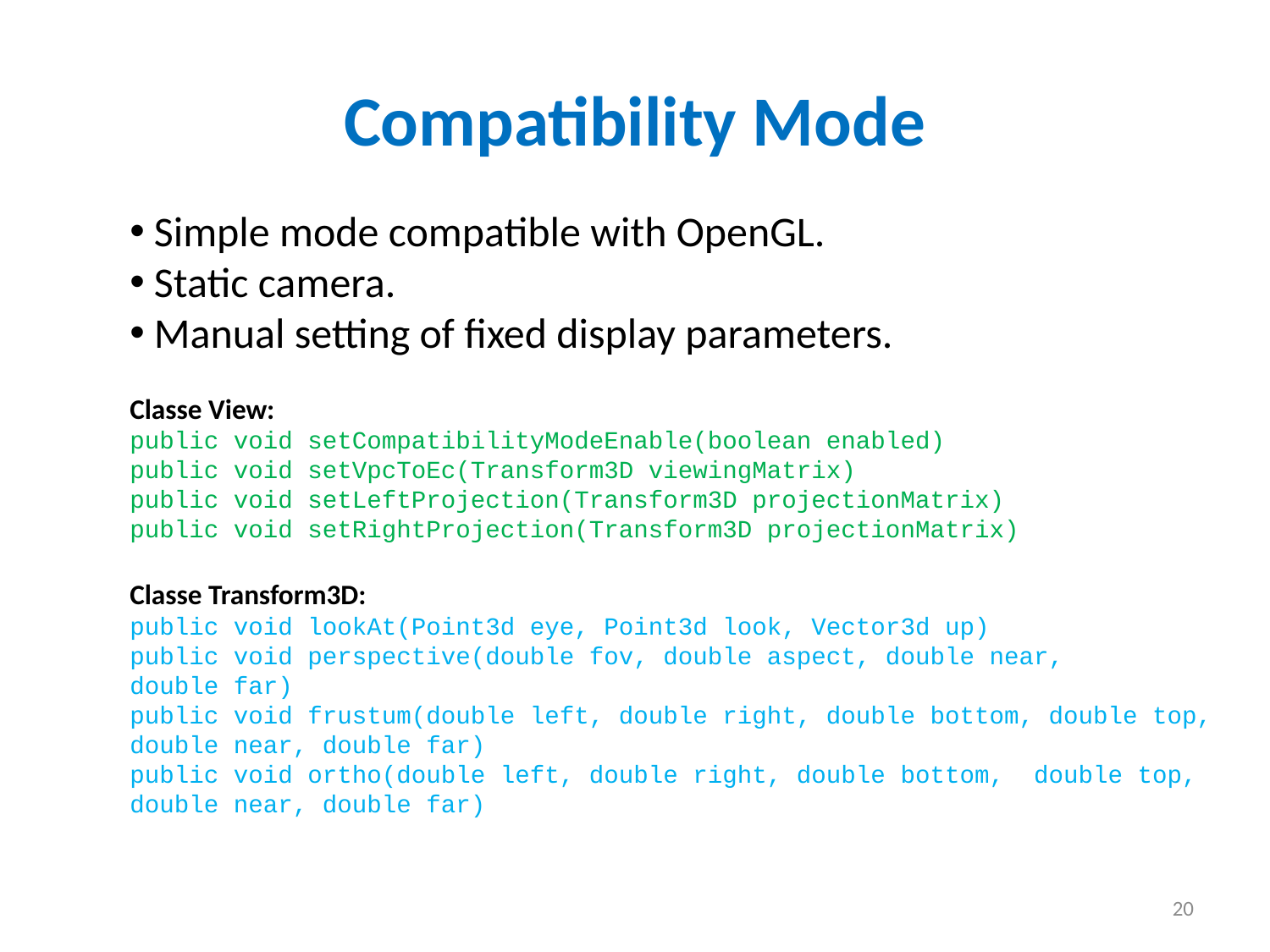

Compatibility Mode
Simple mode compatible with OpenGL.
Static camera.
Manual setting of fixed display parameters.

Classe View:
public void setCompatibilityModeEnable(boolean enabled)
public void setVpcToEc(Transform3D viewingMatrix)
public void setLeftProjection(Transform3D projectionMatrix)
public void setRightProjection(Transform3D projectionMatrix)

Classe Transform3D:
public void lookAt(Point3d eye, Point3d look, Vector3d up)
public void perspective(double fov, double aspect, double near,
double far)
public void frustum(double left, double right, double bottom, double top,
double near, double far)
public void ortho(double left, double right, double bottom,  double top,
double near, double far)
20